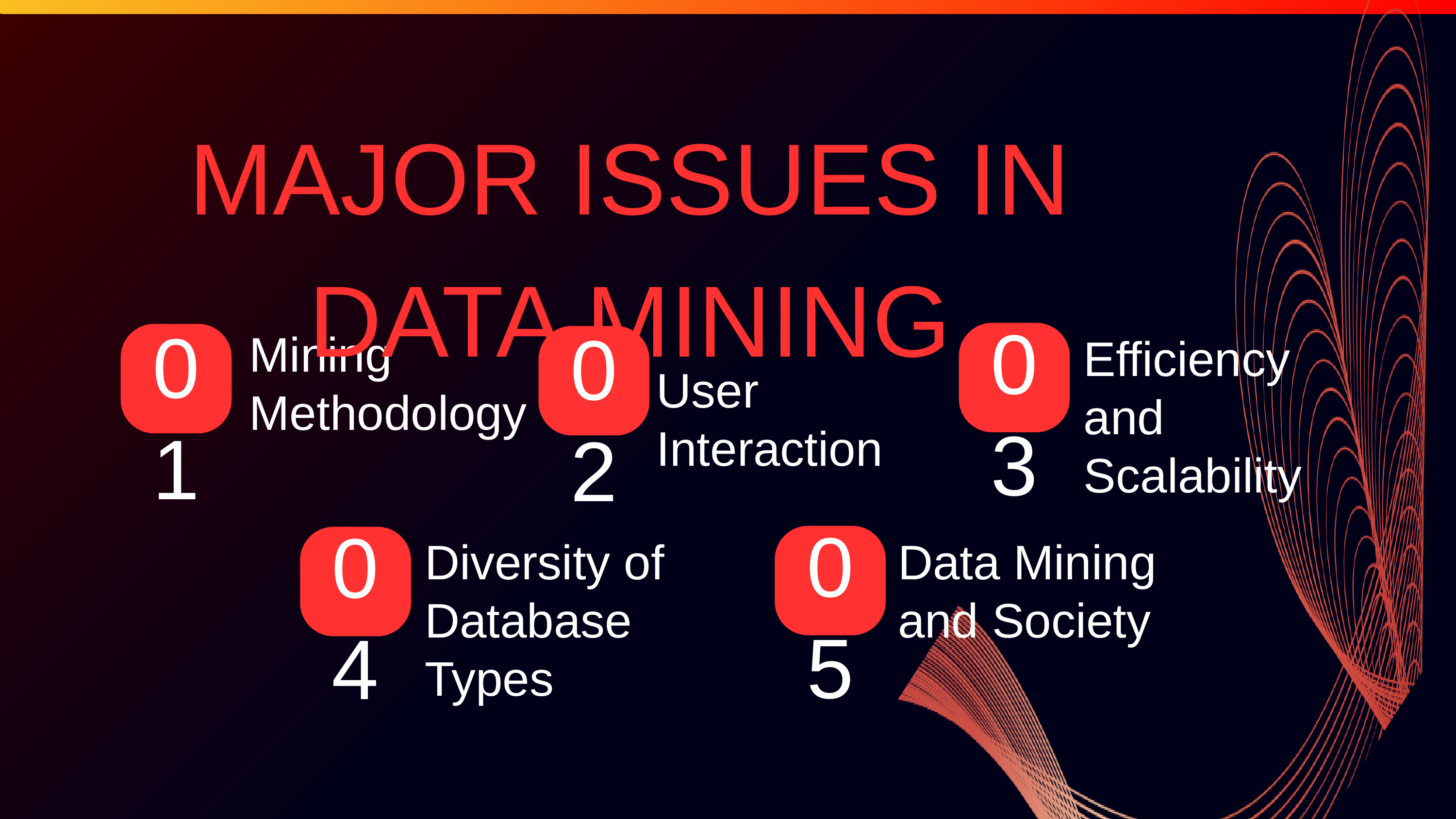

MAJOR ISSUES IN DATA MINING
03
01
02

Mining Methodology

Efficiency and Scalability
User Interaction

05
04

Diversity of Database Types
Data Mining and Society